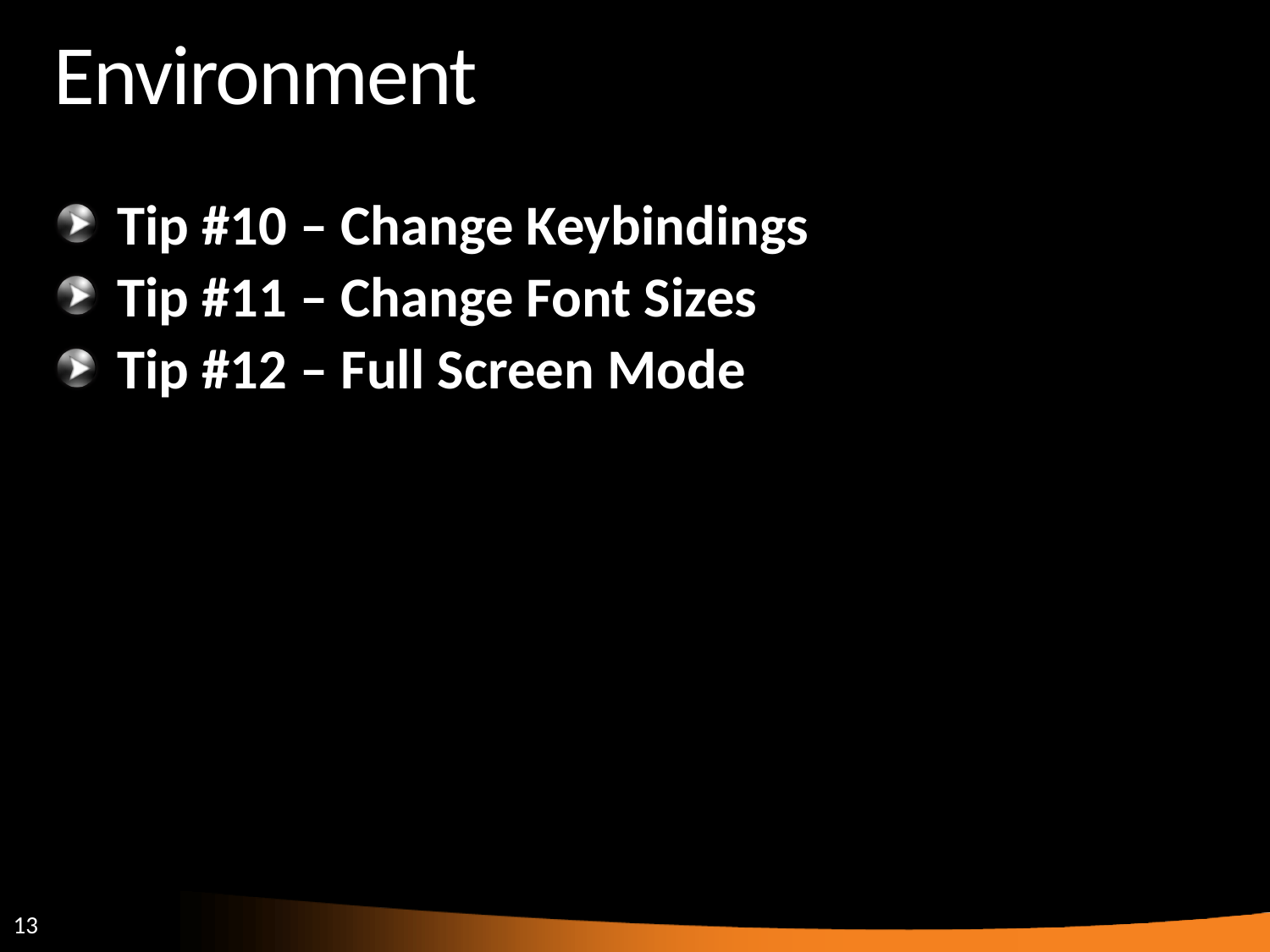

# Environment
Tip #10 – Change Keybindings
Tip #11 – Change Font Sizes
Tip #12 – Full Screen Mode